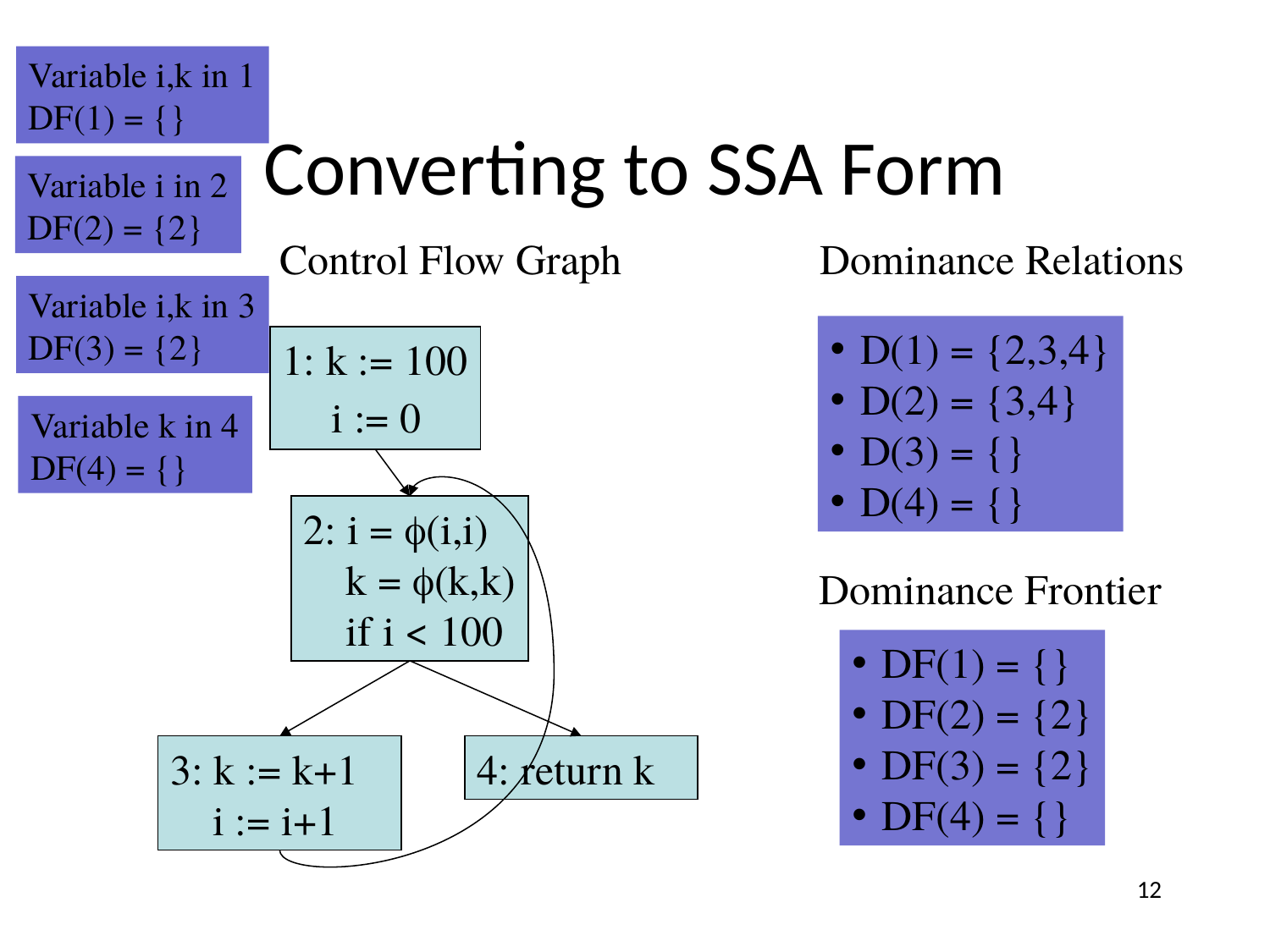

Variable i,k in 1
DF(1) = {}
# Converting to SSA Form
Variable i in 2
DF(2) = {2}
Control Flow Graph
Dominance Relations
Variable i,k in 3
DF(3) = {2}
D(1) = {2,3,4}
D(2) = {3,4}
D(3) = {}
D(4) = {}
1: k := 100
    i := 0
Variable k in 4
DF(4) = {}
2: i = φ(i,i)
    k = φ(k,k)
    if i < 100
Dominance Frontier
DF(1) = {}
DF(2) = {2}
DF(3) = {2}
DF(4) = {}
3: k := k+1
    i := i+1
4: return k
12